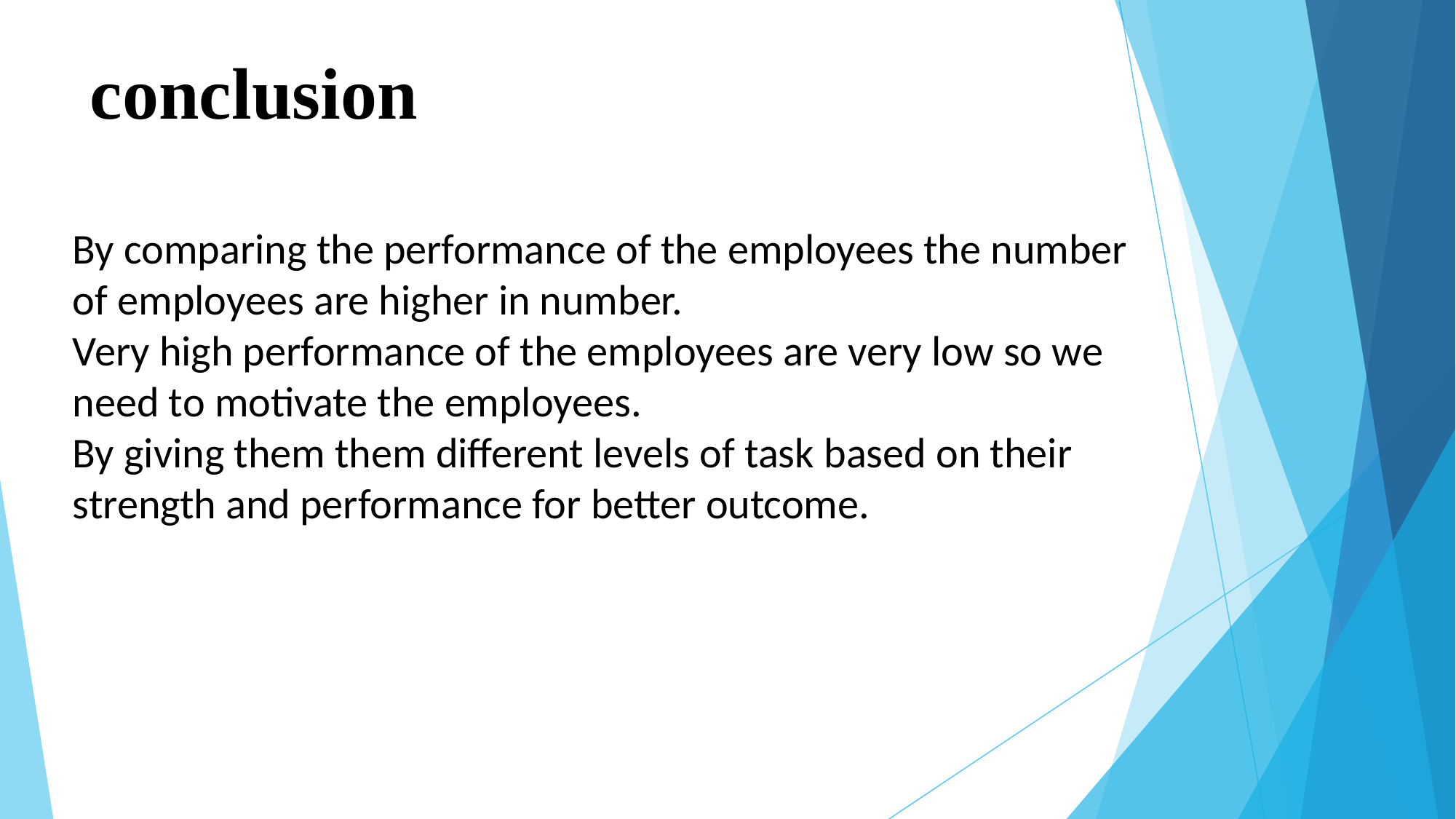

# conclusion

By comparing the performance of the employees the number of employees are higher in number.
Very high performance of the employees are very low so we need to motivate the employees.
By giving them them different levels of task based on their strength and performance for better outcome.